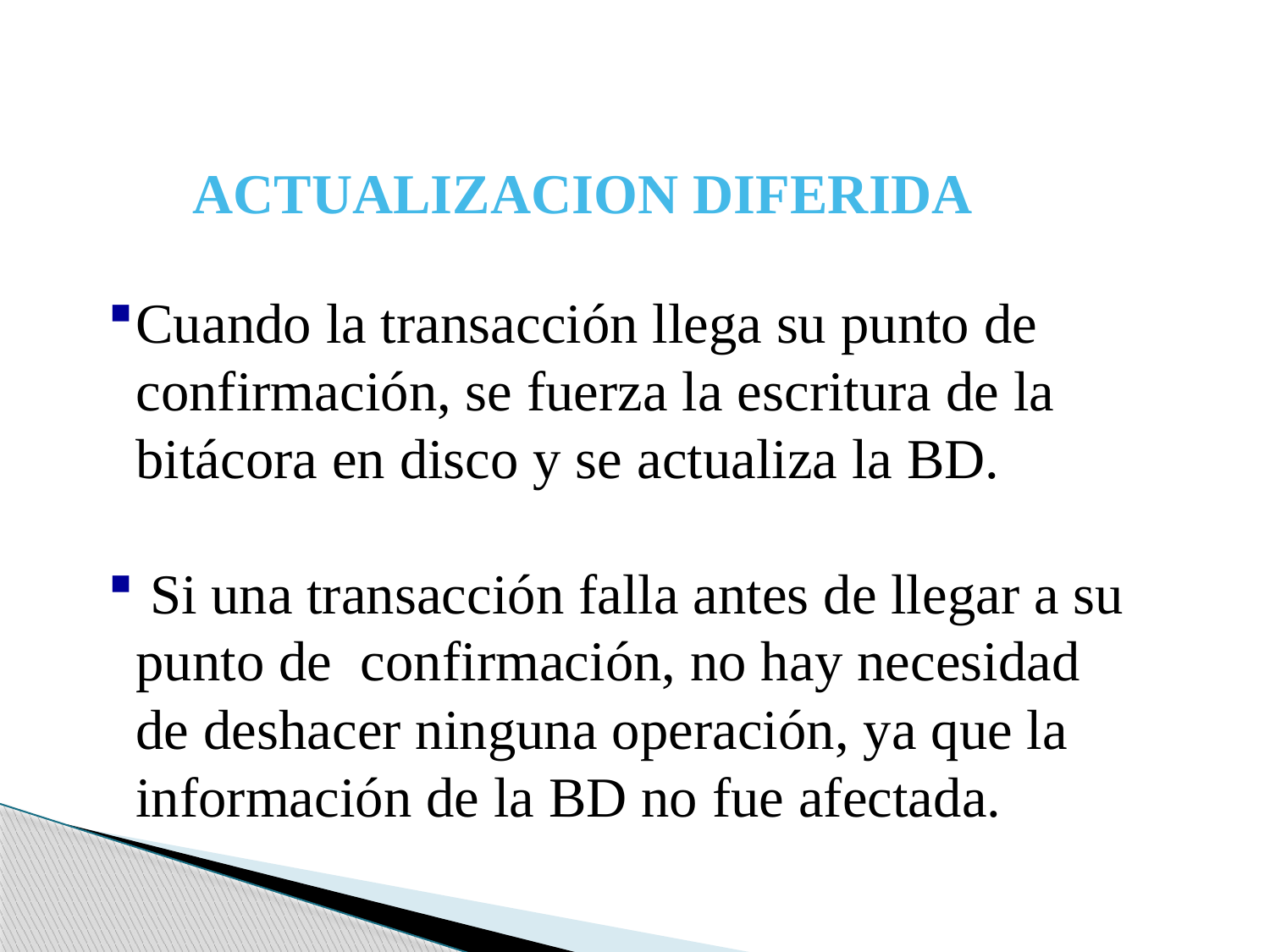

ACTUALIZACION DIFERIDA
Cuando la transacción llega su punto de confirmación, se fuerza la escritura de la bitácora en disco y se actualiza la BD.

 Si una transacción falla antes de llegar a su punto de  confirmación, no hay necesidad de deshacer ninguna operación, ya que la información de la BD no fue afectada.